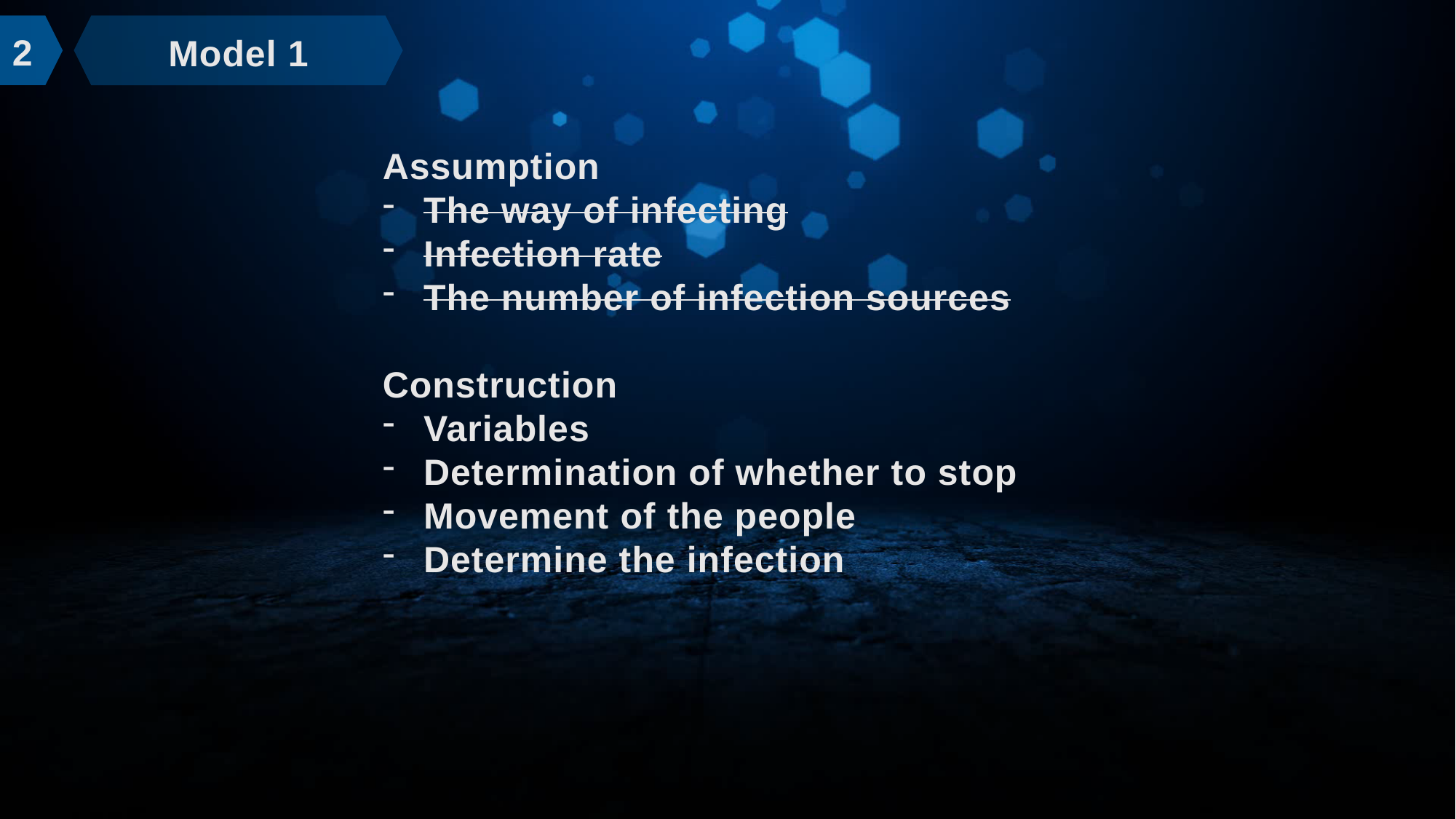

2

Model 1
Assumption
The way of infecting
Infection rate
The number of infection sources

Construction
Variables
Determination of whether to stop
Movement of the people
Determine the infection